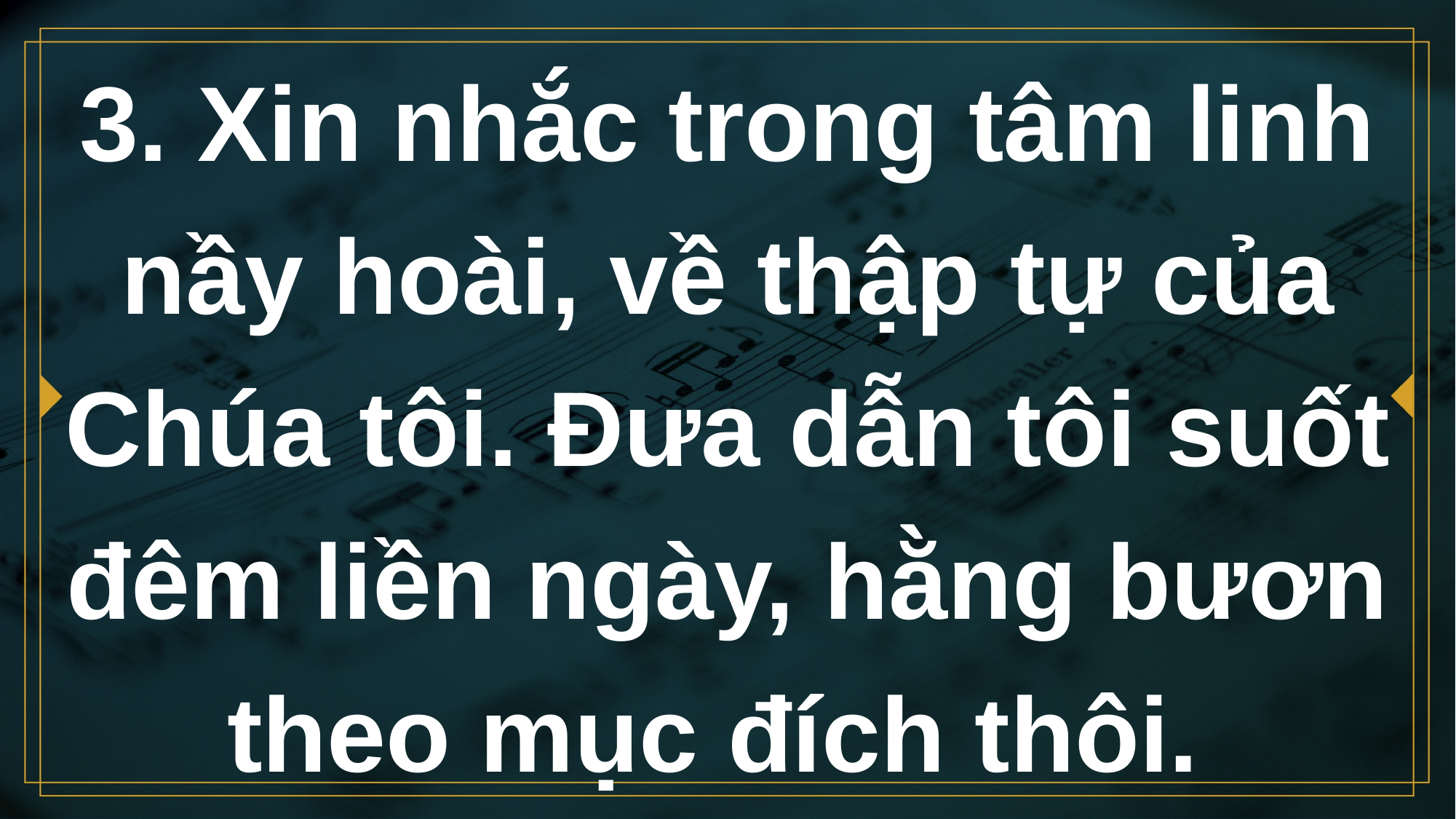

# 3. Xin nhắc trong tâm linh nầy hoài, về thập tự của Chúa tôi. Đưa dẫn tôi suốt đêm liền ngày, hằng bươn theo mục đích thôi.